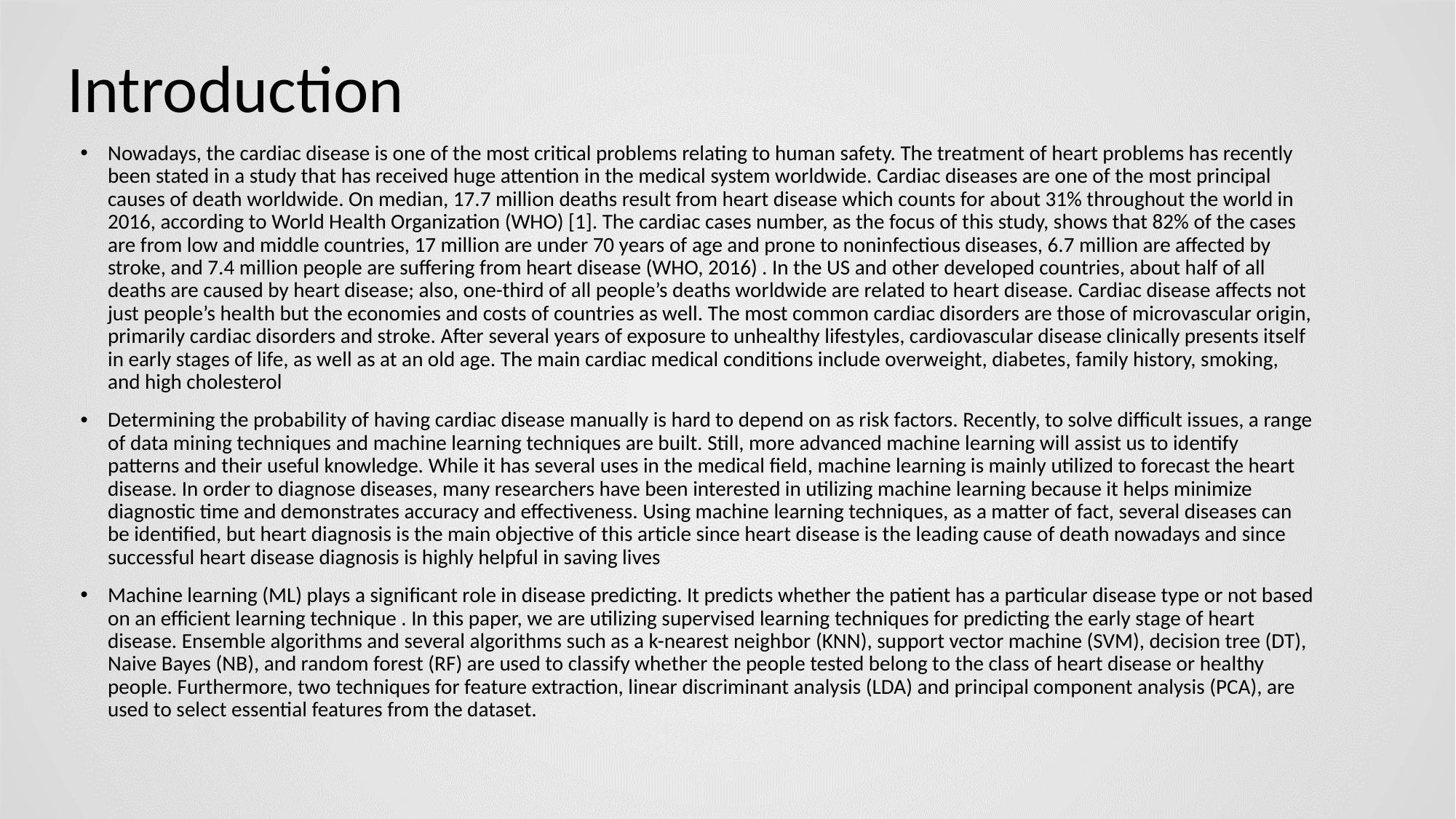

# Introduction
Nowadays, the cardiac disease is one of the most critical problems relating to human safety. The treatment of heart problems has recently been stated in a study that has received huge attention in the medical system worldwide. Cardiac diseases are one of the most principal causes of death worldwide. On median, 17.7 million deaths result from heart disease which counts for about 31% throughout the world in 2016, according to World Health Organization (WHO) [1]. The cardiac cases number, as the focus of this study, shows that 82% of the cases are from low and middle countries, 17 million are under 70 years of age and prone to noninfectious diseases, 6.7 million are affected by stroke, and 7.4 million people are suffering from heart disease (WHO, 2016) . In the US and other developed countries, about half of all deaths are caused by heart disease; also, one-third of all people’s deaths worldwide are related to heart disease. Cardiac disease affects not just people’s health but the economies and costs of countries as well. The most common cardiac disorders are those of microvascular origin, primarily cardiac disorders and stroke. After several years of exposure to unhealthy lifestyles, cardiovascular disease clinically presents itself in early stages of life, as well as at an old age. The main cardiac medical conditions include overweight, diabetes, family history, smoking, and high cholesterol
Determining the probability of having cardiac disease manually is hard to depend on as risk factors. Recently, to solve difficult issues, a range of data mining techniques and machine learning techniques are built. Still, more advanced machine learning will assist us to identify patterns and their useful knowledge. While it has several uses in the medical field, machine learning is mainly utilized to forecast the heart disease. In order to diagnose diseases, many researchers have been interested in utilizing machine learning because it helps minimize diagnostic time and demonstrates accuracy and effectiveness. Using machine learning techniques, as a matter of fact, several diseases can be identified, but heart diagnosis is the main objective of this article since heart disease is the leading cause of death nowadays and since successful heart disease diagnosis is highly helpful in saving lives
Machine learning (ML) plays a significant role in disease predicting. It predicts whether the patient has a particular disease type or not based on an efficient learning technique . In this paper, we are utilizing supervised learning techniques for predicting the early stage of heart disease. Ensemble algorithms and several algorithms such as a k-nearest neighbor (KNN), support vector machine (SVM), decision tree (DT), Naive Bayes (NB), and random forest (RF) are used to classify whether the people tested belong to the class of heart disease or healthy people. Furthermore, two techniques for feature extraction, linear discriminant analysis (LDA) and principal component analysis (PCA), are used to select essential features from the dataset.